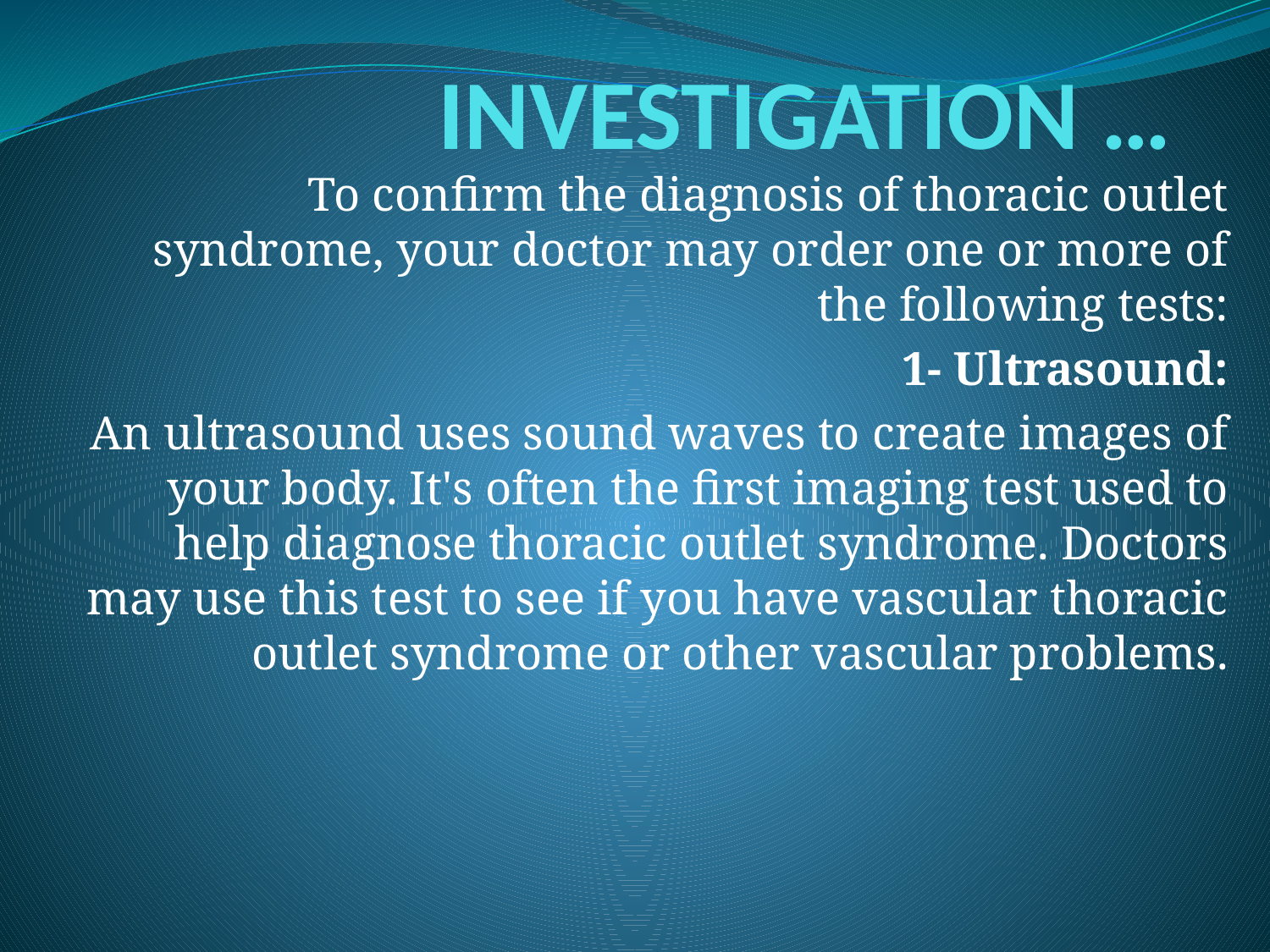

# INVESTIGATION …
To confirm the diagnosis of thoracic outlet syndrome, your doctor may order one or more of the following tests:
1- Ultrasound:
 An ultrasound uses sound waves to create images of your body. It's often the first imaging test used to help diagnose thoracic outlet syndrome. Doctors may use this test to see if you have vascular thoracic outlet syndrome or other vascular problems.